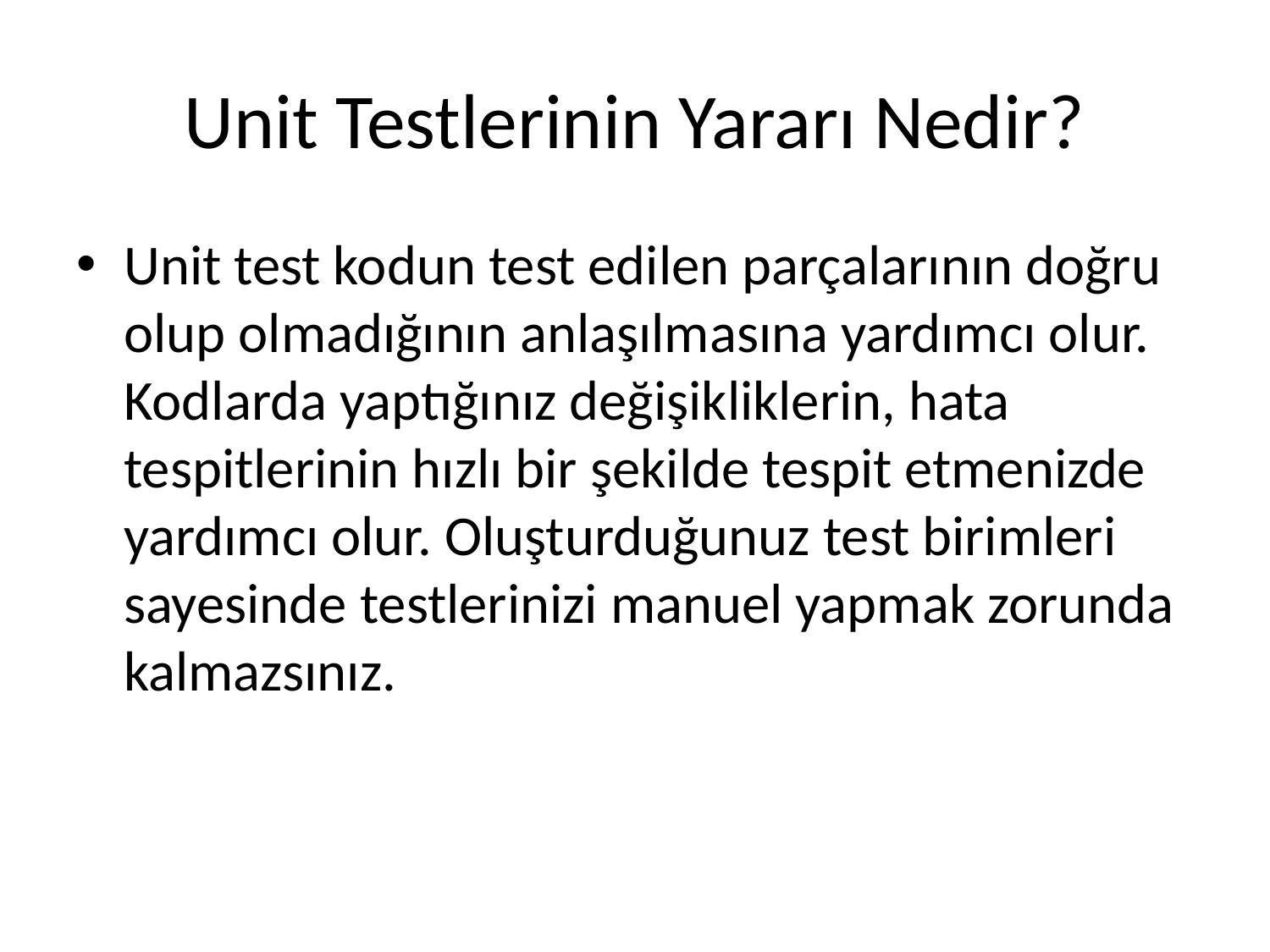

# Unit Testlerinin Yararı Nedir?
Unit test kodun test edilen parçalarının doğru olup olmadığının anlaşılmasına yardımcı olur. Kodlarda yaptığınız değişikliklerin, hata tespitlerinin hızlı bir şekilde tespit etmenizde yardımcı olur. Oluşturduğunuz test birimleri sayesinde testlerinizi manuel yapmak zorunda kalmazsınız.